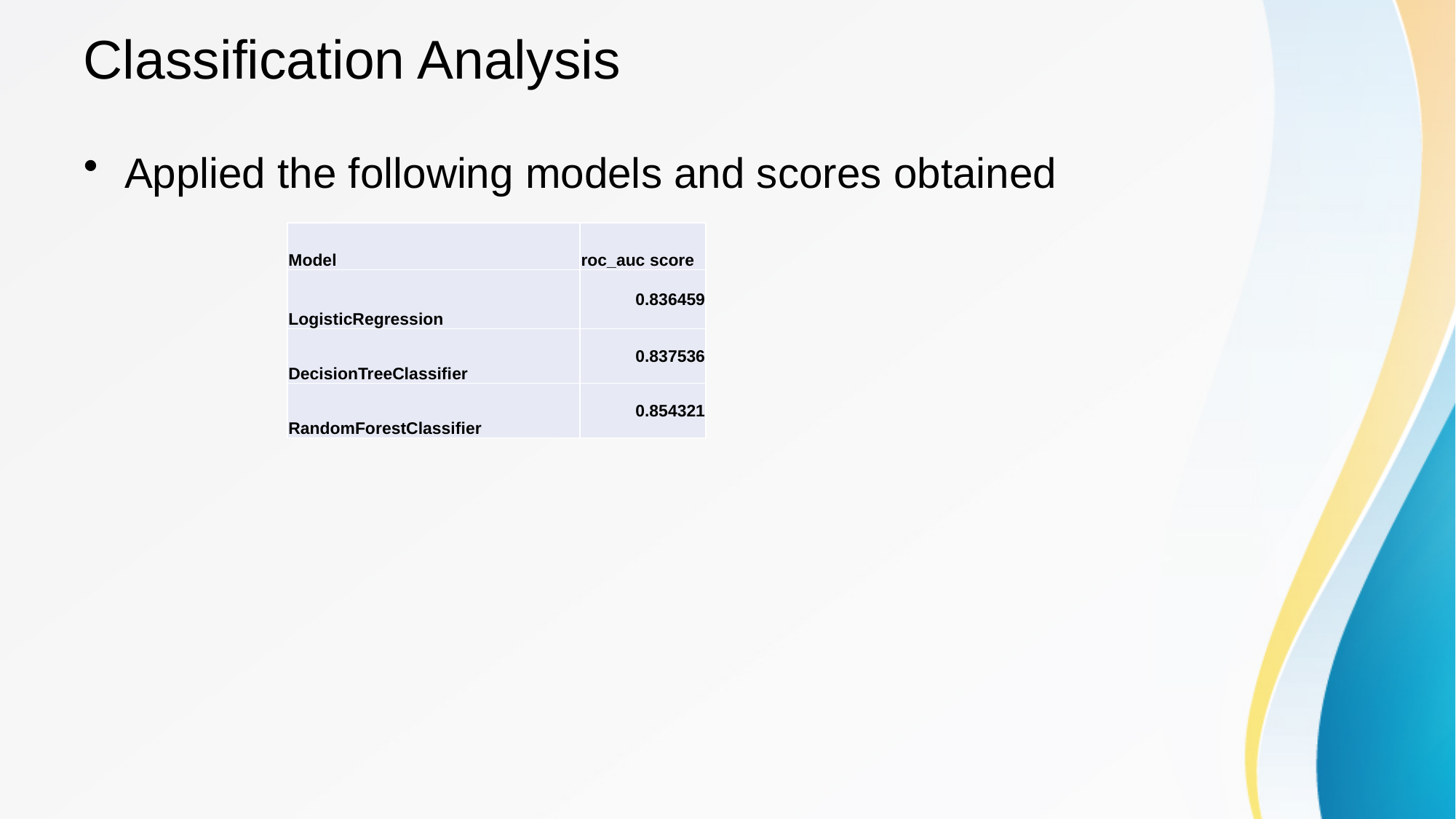

# Classification Analysis
Applied the following models and scores obtained
| Model | roc\_auc score |
| --- | --- |
| LogisticRegression | 0.836459 |
| DecisionTreeClassifier | 0.837536 |
| RandomForestClassifier | 0.854321 |